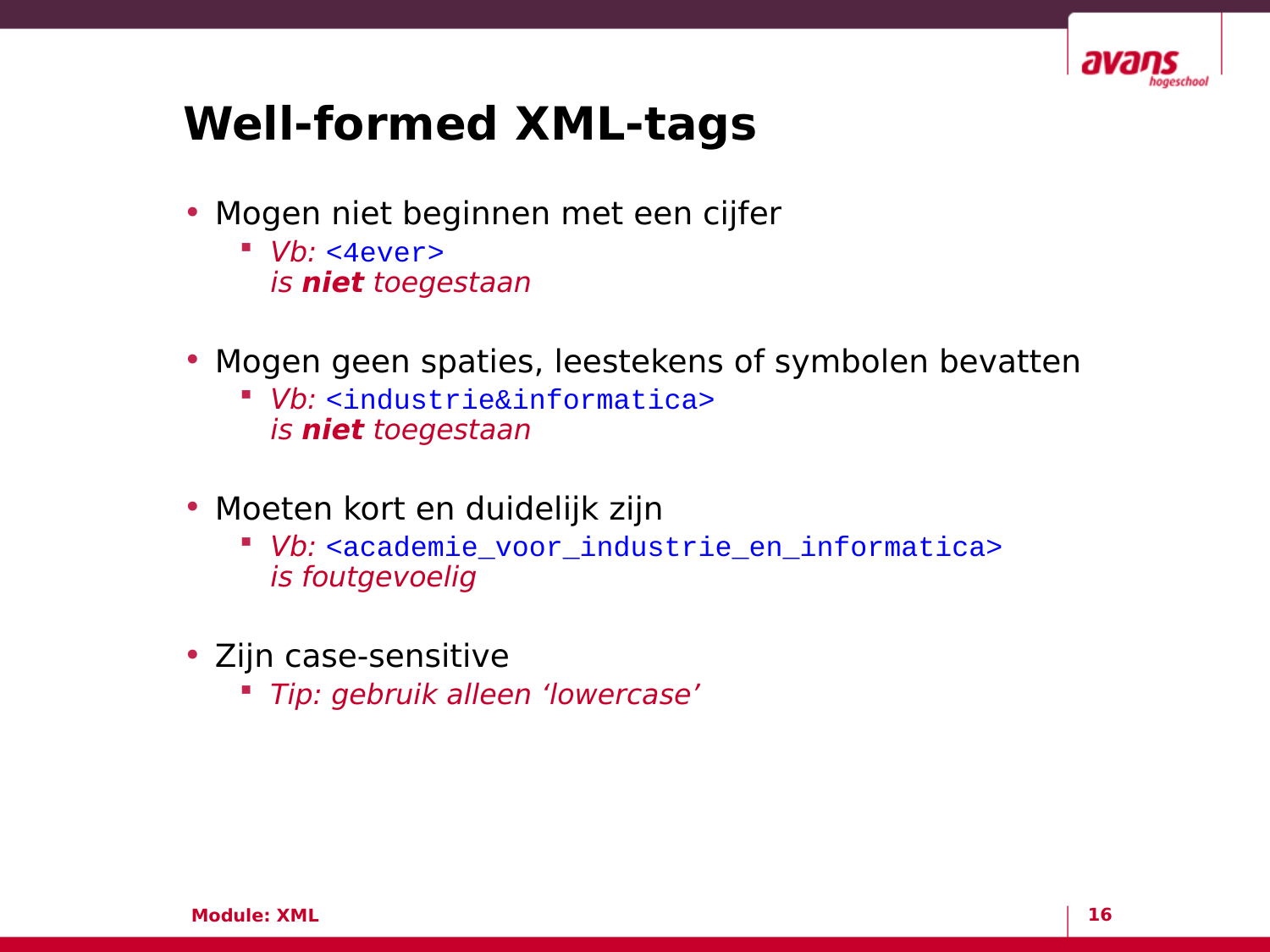

# Well-formed XML-tags
Mogen niet beginnen met een cijfer
Vb: <4ever>
is niet toegestaan

Mogen geen spaties, leestekens of symbolen bevatten
Vb: <industrie&informatica>
is niet toegestaan

Moeten kort en duidelijk zijn
Vb: <academie_voor_industrie_en_informatica>
is foutgevoelig

Zijn case-sensitive
Tip: gebruik alleen ‘lowercase’

16